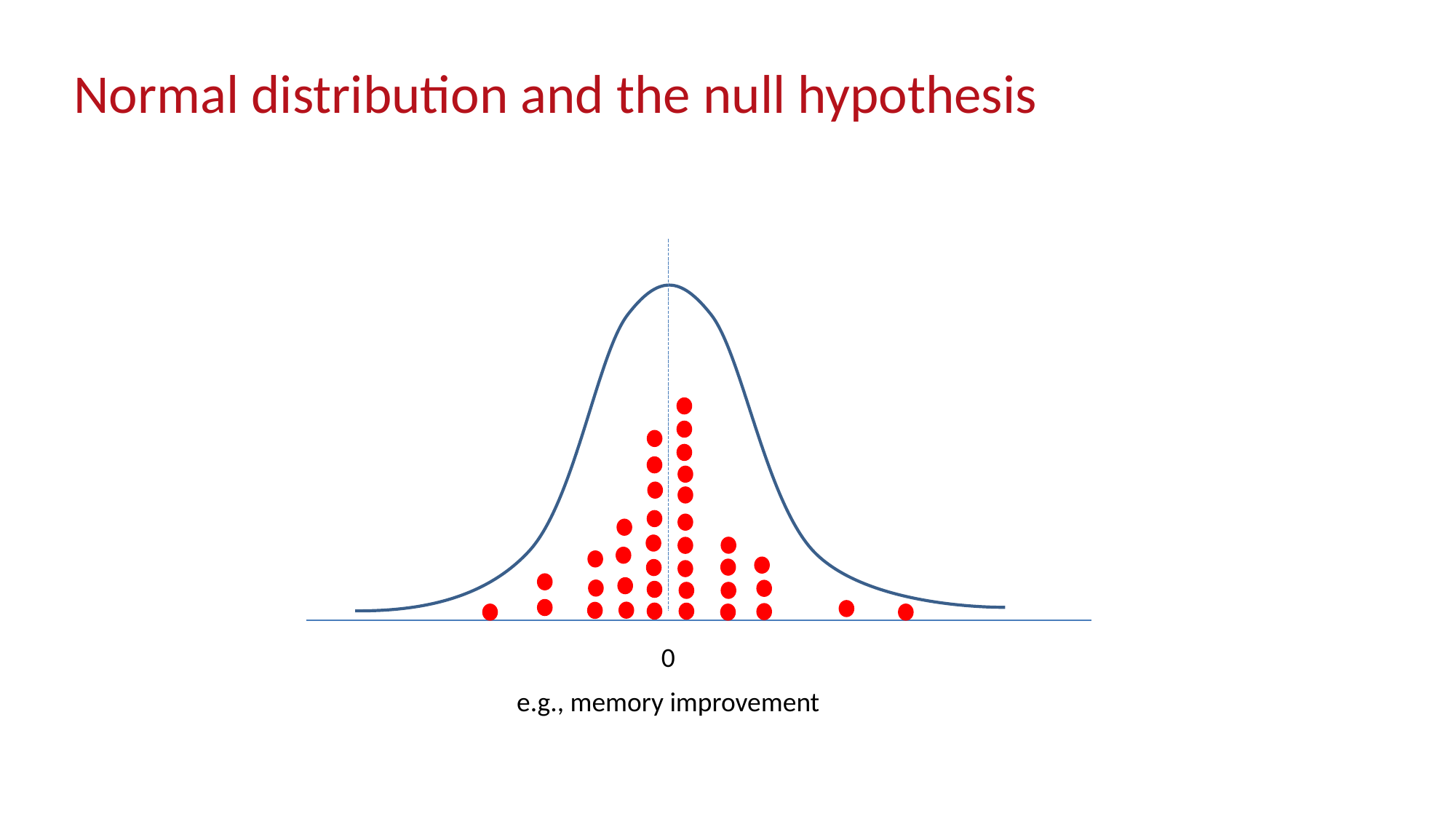

# Normal distribution and the null hypothesis

0
e.g., memory improvement